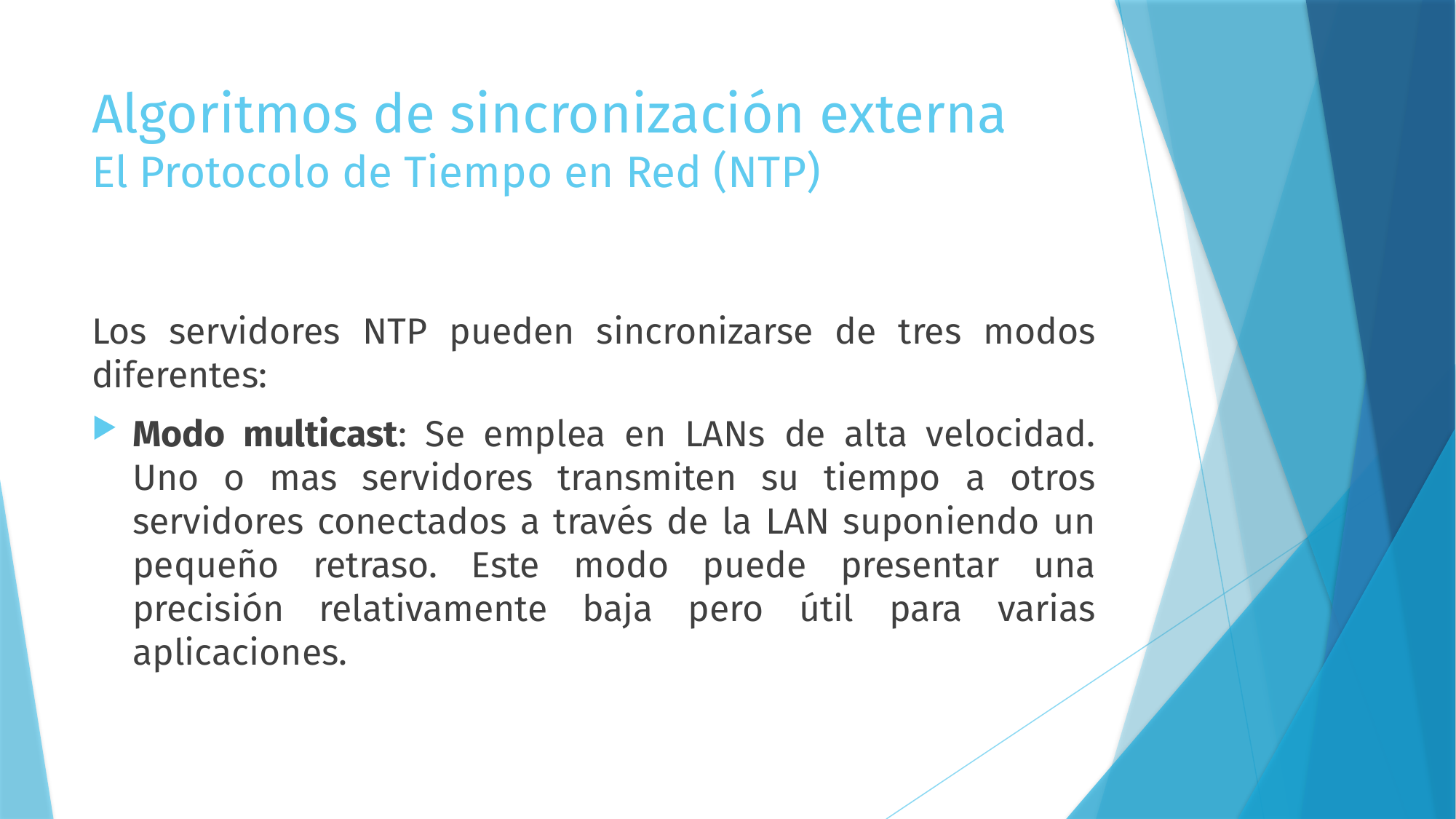

# Algoritmos de sincronización externa El Protocolo de Tiempo en Red (NTP)
Los servidores NTP pueden sincronizarse de tres modos diferentes:
Modo multicast: Se emplea en LANs de alta velocidad. Uno o mas servidores transmiten su tiempo a otros servidores conectados a través de la LAN suponiendo un pequeño retraso. Este modo puede presentar una precisión relativamente baja pero útil para varias aplicaciones.